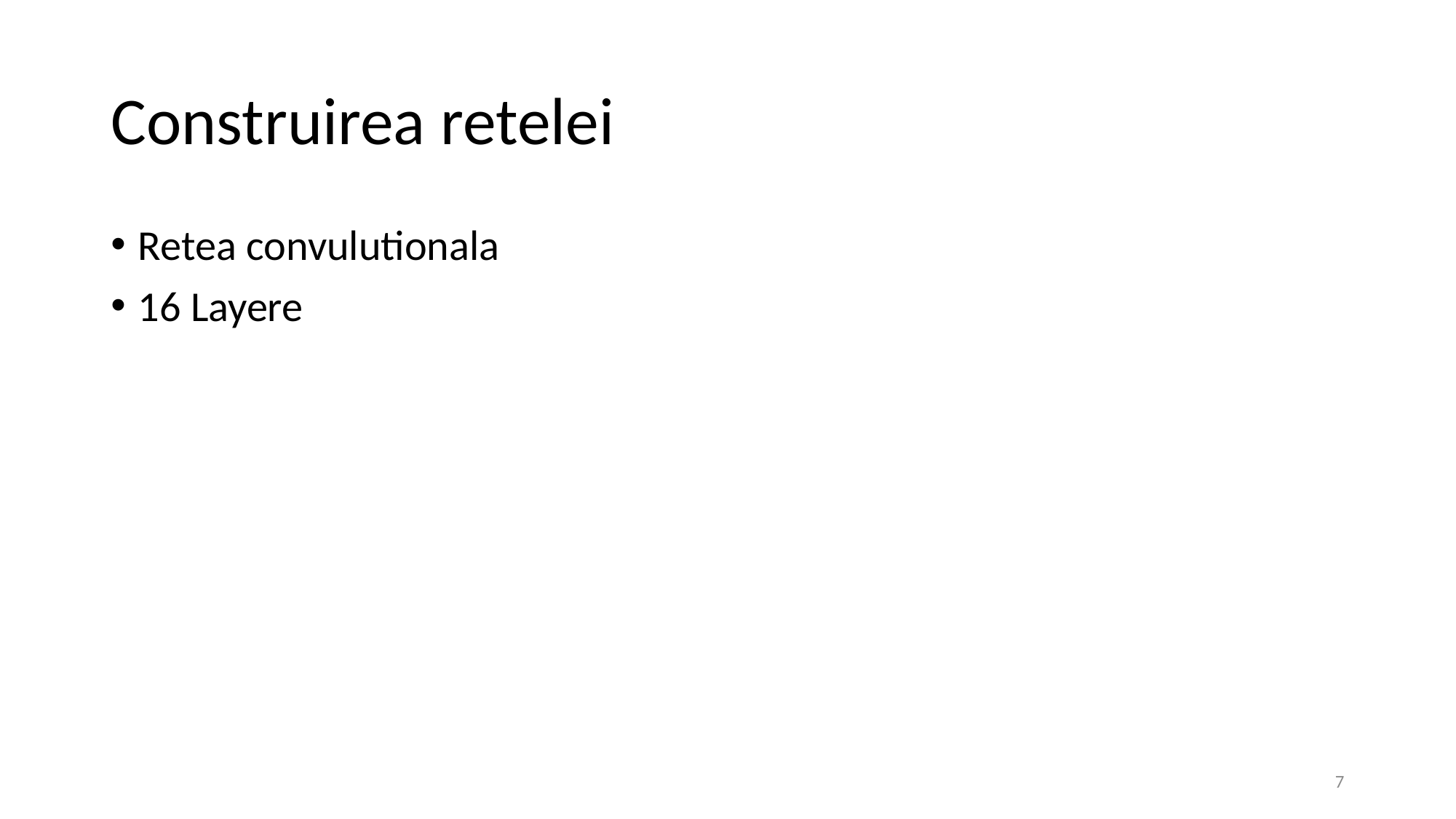

# Construirea retelei
Retea convulutionala
16 Layere

7